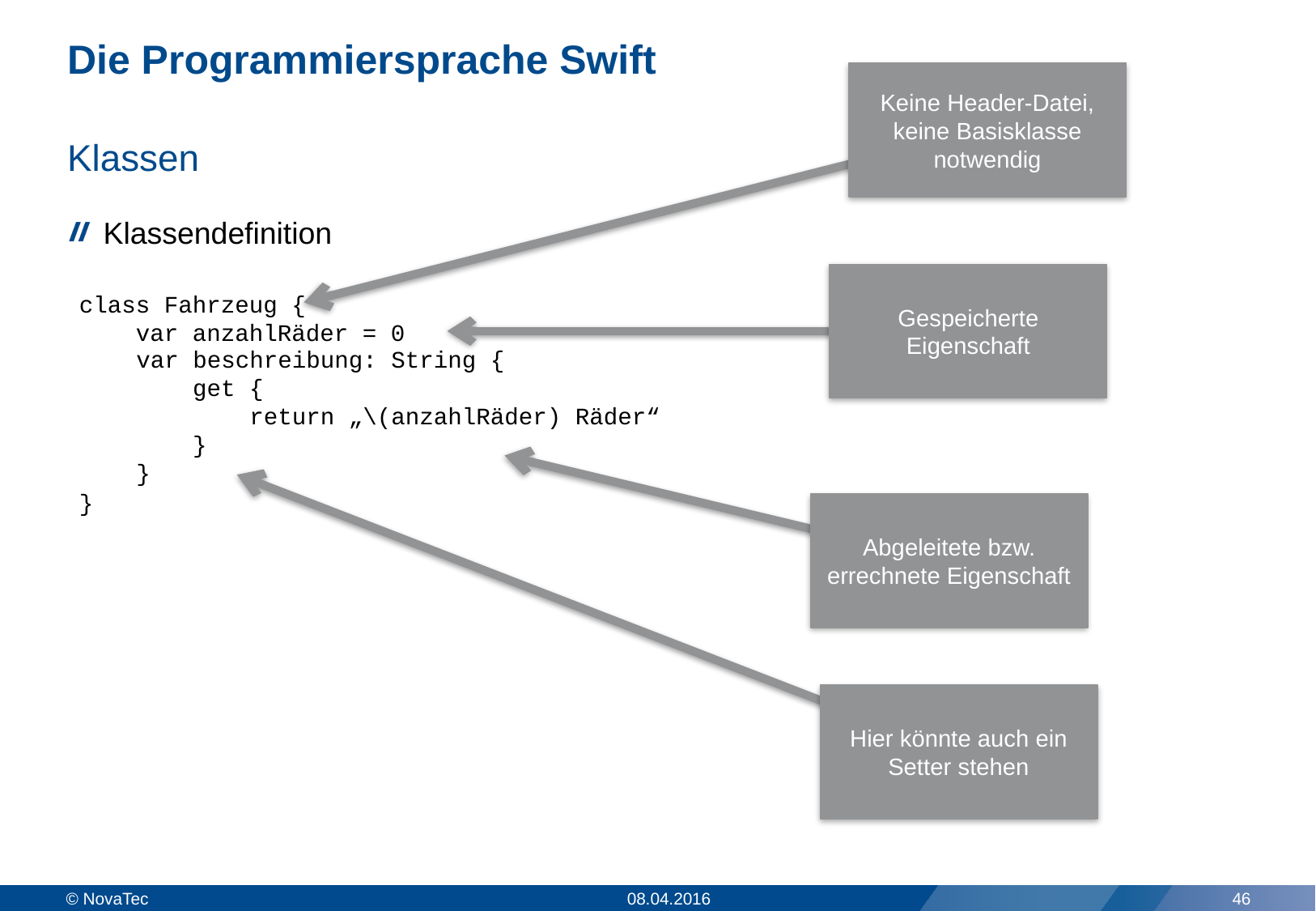

# Die Programmiersprache Swift
Keine Header-Datei,
keine Basisklasse notwendig
Klassen
Klassendefinition
Gespeicherte Eigenschaft
class Fahrzeug {
    var anzahlRäder = 0

}
var beschreibung: String {
    get {
        return „\(anzahlRäder) Räder“
    }
}
Abgeleitete bzw. errechnete Eigenschaft
Hier könnte auch ein Setter stehen